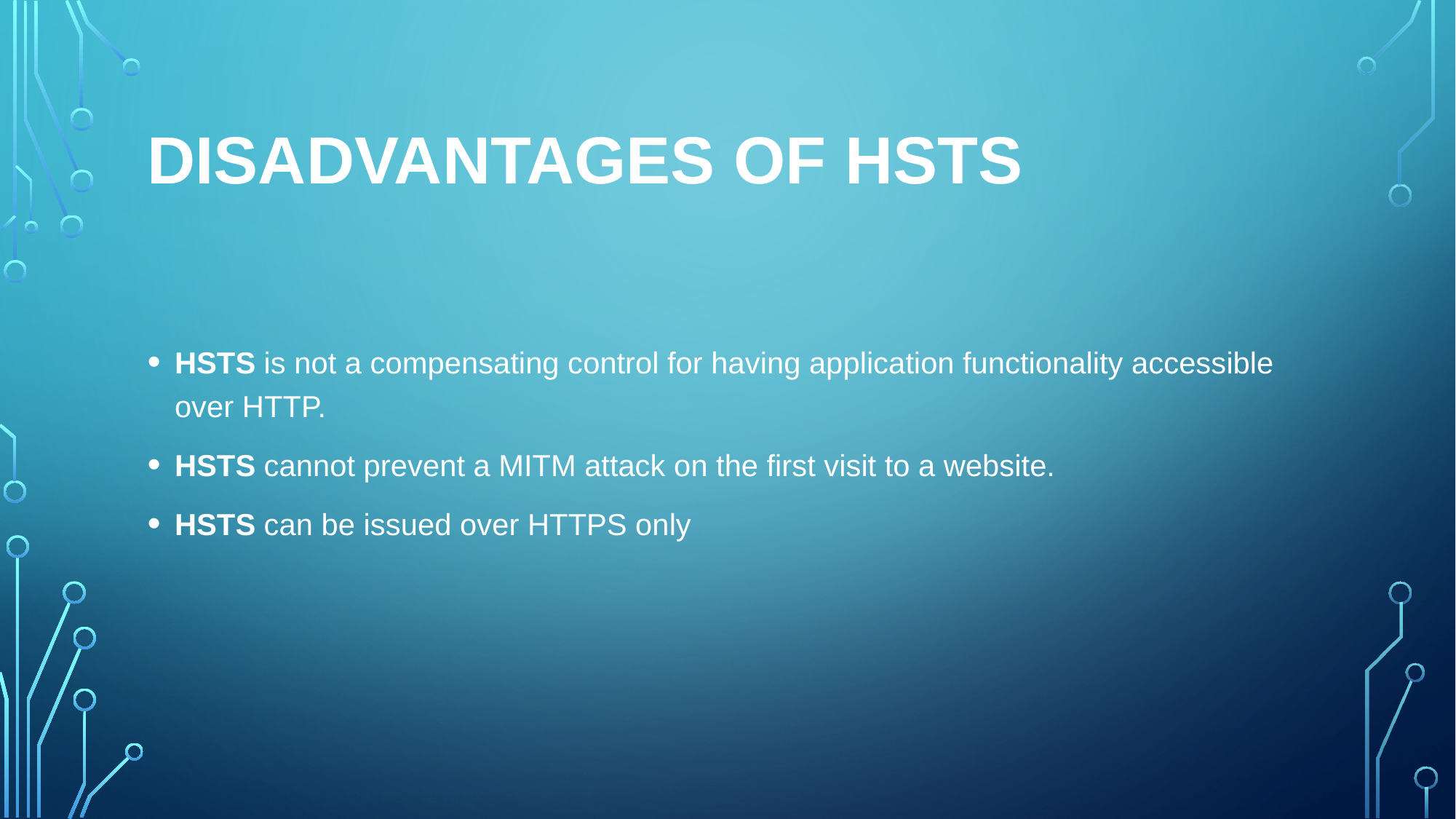

# Disadvantages of hsts
HSTS is not a compensating control for having application functionality accessible over HTTP.
HSTS cannot prevent a MITM attack on the first visit to a website.
HSTS can be issued over HTTPS only